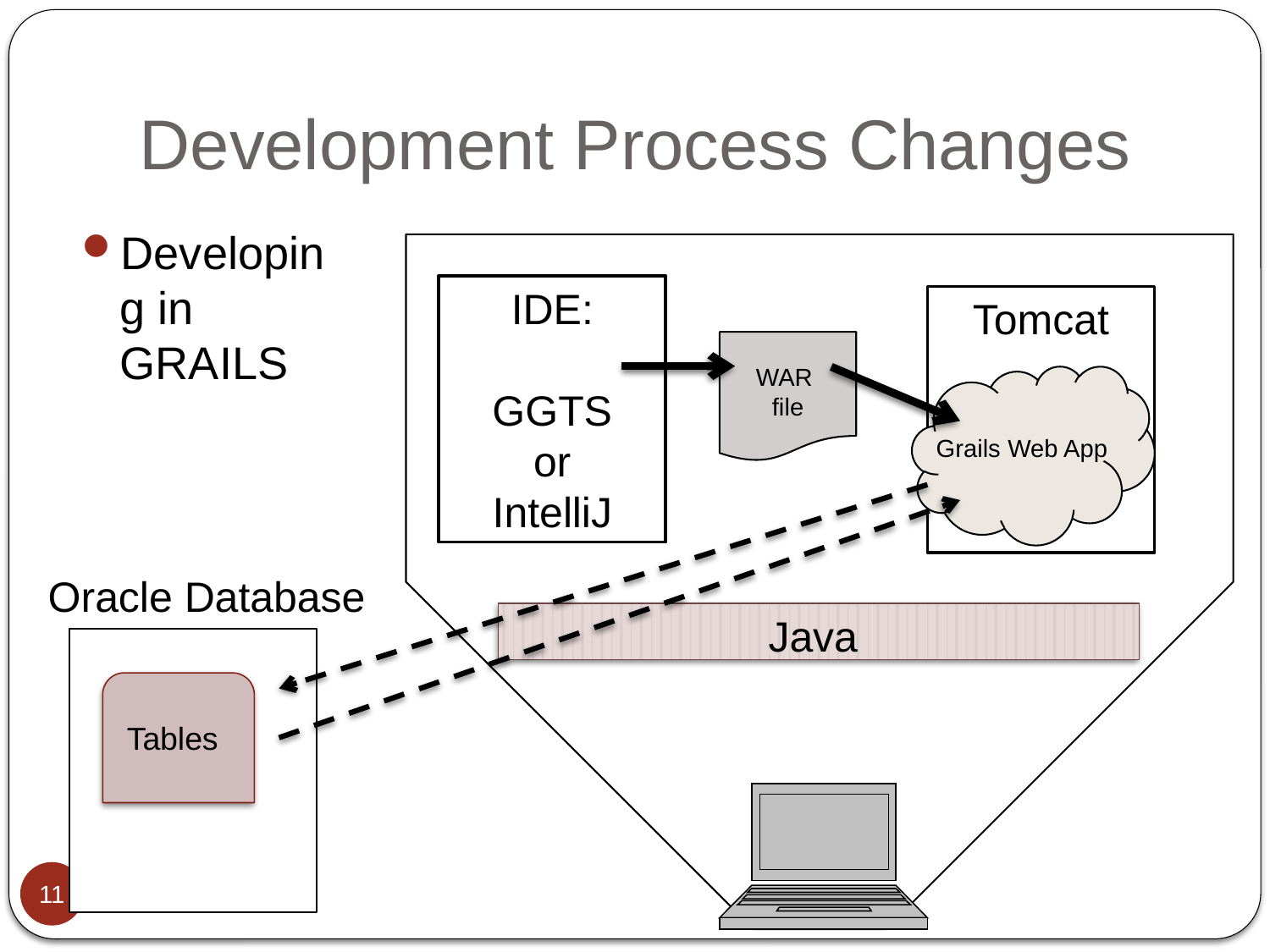

# Development Process Changes
Developing in GRAILS

IDE:

GGTS
or
IntelliJ
Tomcat

WAR
file

Grails Web App
Oracle Database

Tables

Java

11